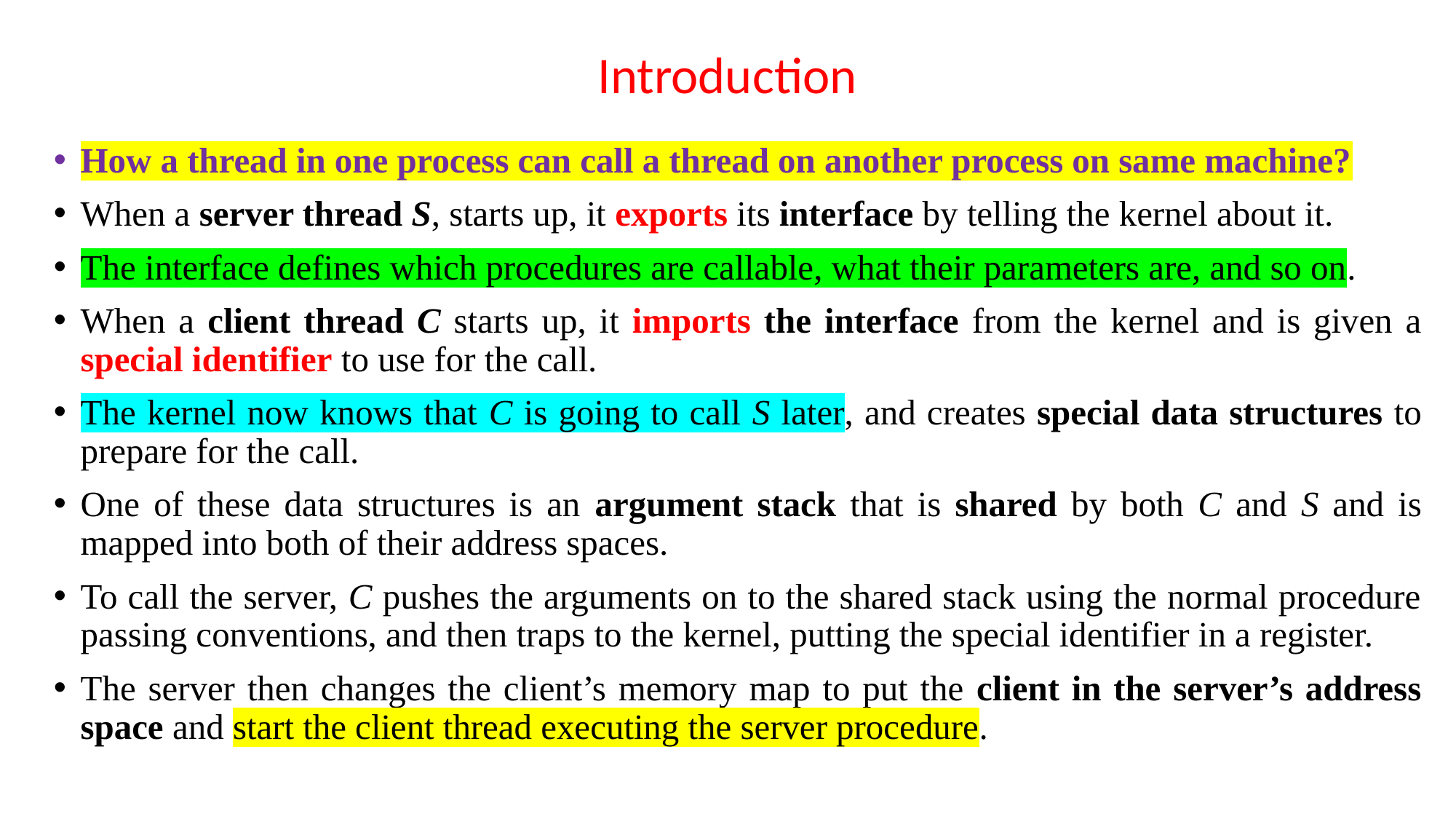

# Introduction
How a thread in one process can call a thread on another process on same machine?
When a server thread S, starts up, it exports its interface by telling the kernel about it.
The interface defines which procedures are callable, what their parameters are, and so on.
When a client thread C starts up, it imports the interface from the kernel and is given a special identifier to use for the call.
The kernel now knows that C is going to call S later, and creates special data structures to prepare for the call.
One of these data structures is an argument stack that is shared by both C and S and is mapped into both of their address spaces.
To call the server, C pushes the arguments on to the shared stack using the normal procedure passing conventions, and then traps to the kernel, putting the special identifier in a register.
The server then changes the client’s memory map to put the client in the server’s address space and start the client thread executing the server procedure.